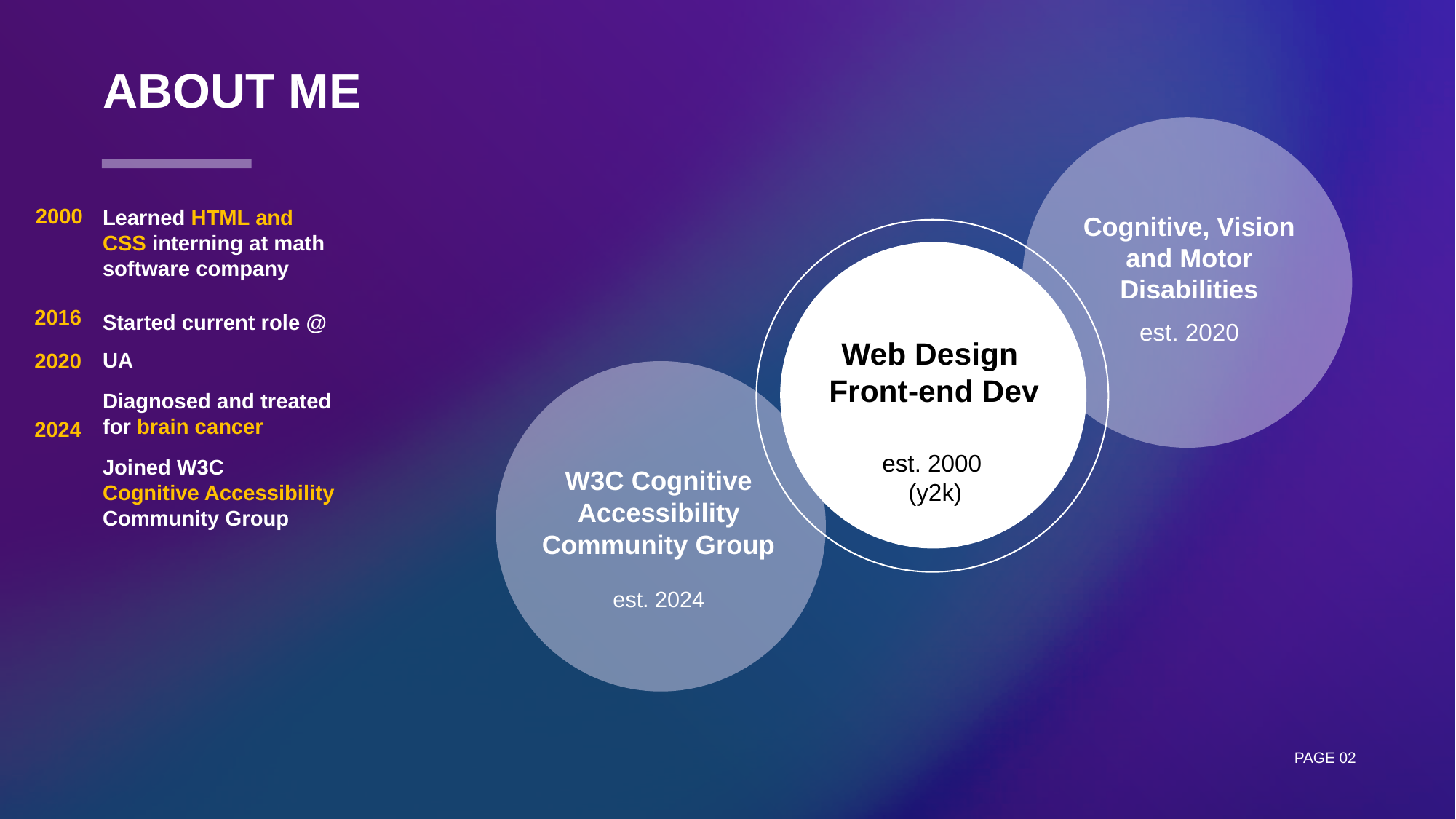

# About Me
2000
Learned HTML and CSS interning at math software company
Started current role @ UA
Diagnosed and treated for brain cancer
Joined W3C
Cognitive Accessibility Community Group
Cognitive, Vision and Motor Disabilities
2016
est. 2020
Web Design
Front-end Dev
2020
2024
est. 2000
(y2k)

W3C Cognitive Accessibility Community Group
est. 2024
Page 02